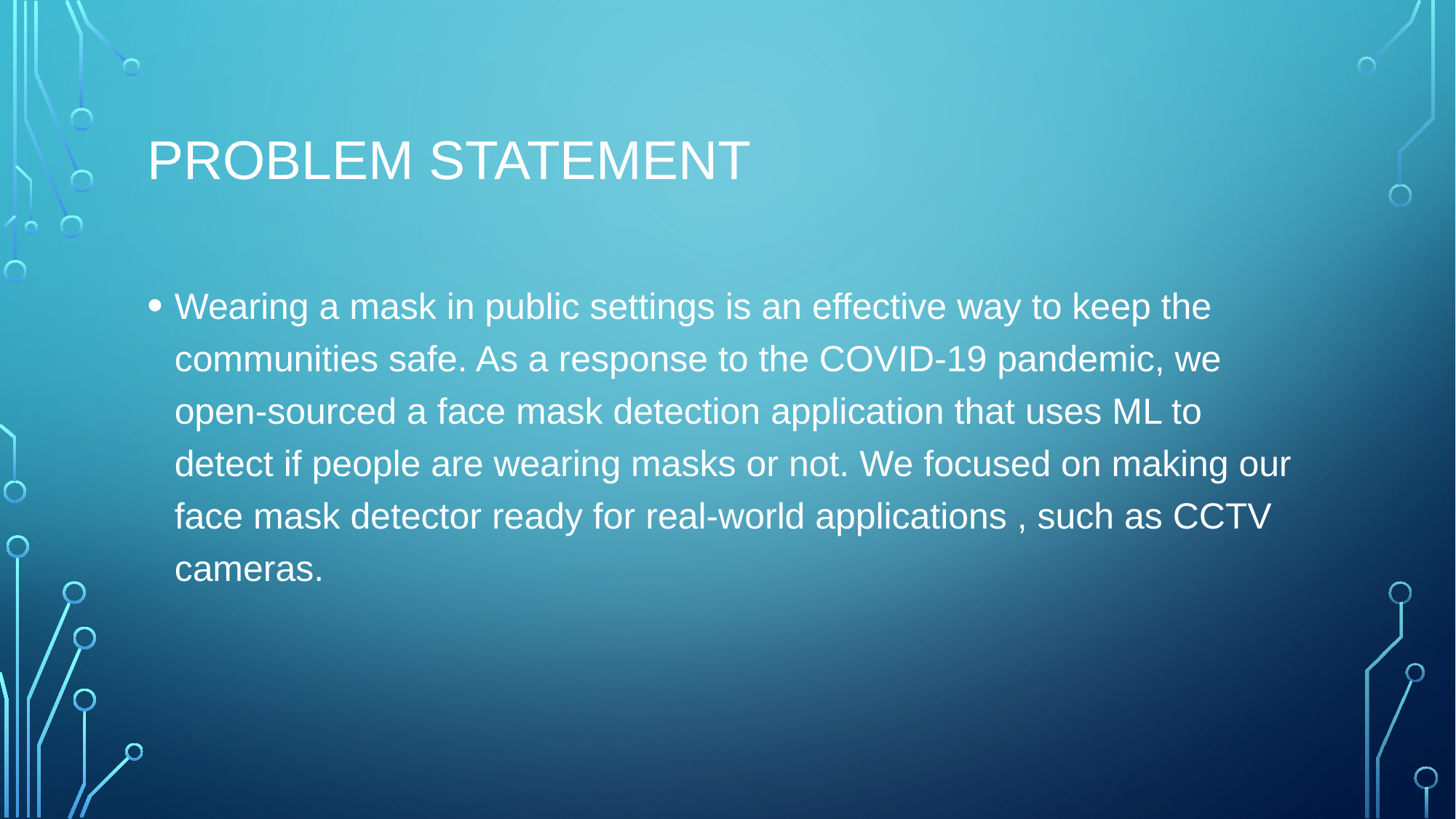

# PROBLEM STATEMENT
Wearing a mask in public settings is an effective way to keep the communities safe. As a response to the COVID-19 pandemic, we open-sourced a face mask detection application that uses ML to detect if people are wearing masks or not. We focused on making our face mask detector ready for real-world applications , such as CCTV cameras.